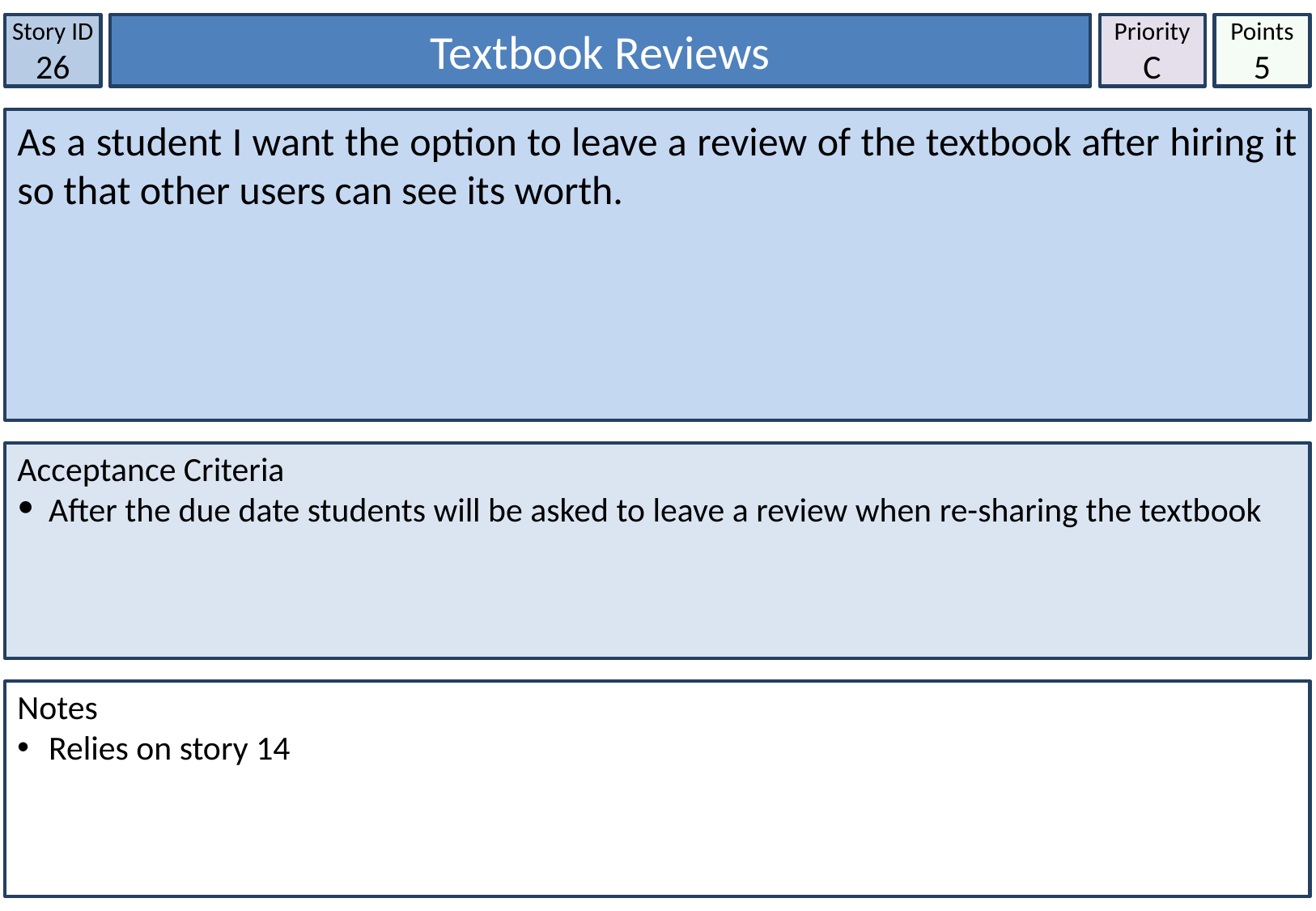

Story ID
26
Textbook Reviews
Priority
C
Points
5
As a student I want the option to leave a review of the textbook after hiring it so that other users can see its worth.
Acceptance Criteria
 After the due date students will be asked to leave a review when re-sharing the textbook
Notes
 Relies on story 14